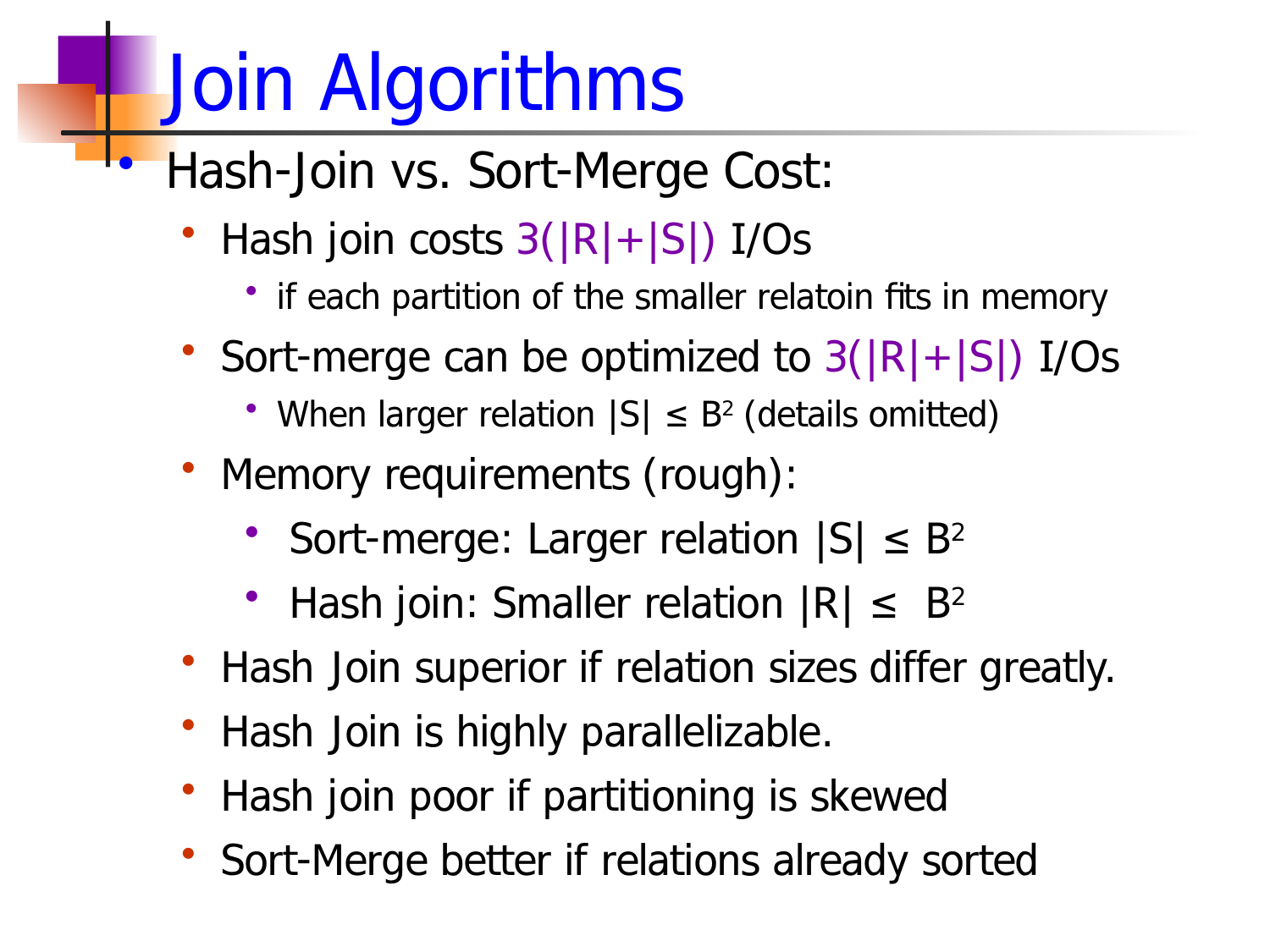

# Join Algorithms
Hash-Join vs. Sort-Merge Cost:
Hash join costs 3(|R|+|S|) I/Os
if each partition of the smaller relatoin fits in memory
Sort-merge can be optimized to 3(|R|+|S|) I/Os
When larger relation |S| ≤ B2 (details omitted)
Memory requirements (rough):
 Sort-merge: Larger relation |S| ≤ B2
 Hash join: Smaller relation |R| ≤  B2
Hash Join superior if relation sizes differ greatly.
Hash Join is highly parallelizable.
Hash join poor if partitioning is skewed
Sort-Merge better if relations already sorted